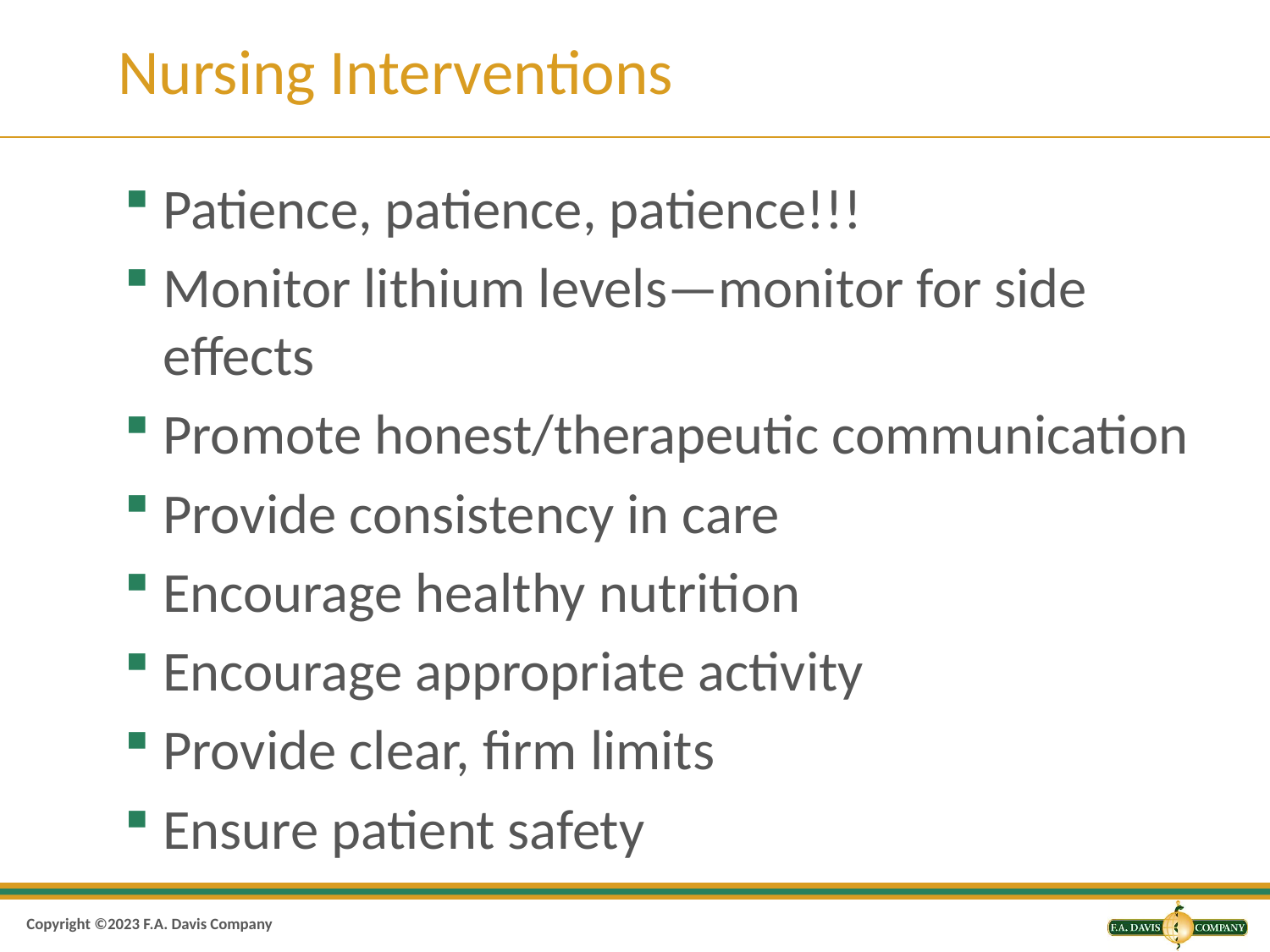

# Nursing Interventions
Patience, patience, patience!!!
Monitor lithium levels—monitor for side effects
Promote honest/therapeutic communication
Provide consistency in care
Encourage healthy nutrition
Encourage appropriate activity
Provide clear, firm limits
Ensure patient safety